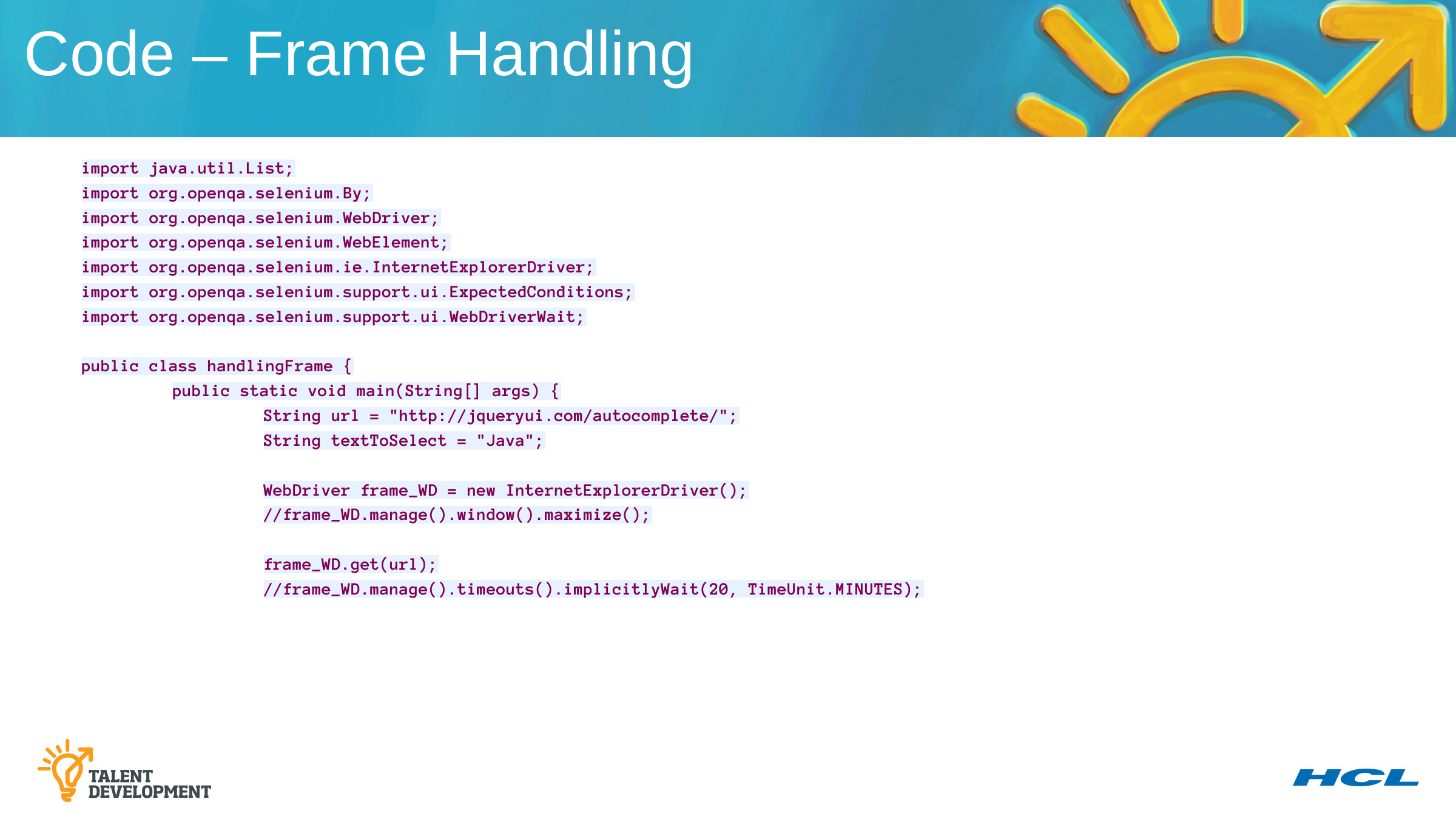

Code – Frame Handling
import java.util.List;
import org.openqa.selenium.By;
import org.openqa.selenium.WebDriver;
import org.openqa.selenium.WebElement;
import org.openqa.selenium.ie.InternetExplorerDriver;
import org.openqa.selenium.support.ui.ExpectedConditions;
import org.openqa.selenium.support.ui.WebDriverWait;

public class handlingFrame {
	public static void main(String[] args) {
		String url = "http://jqueryui.com/autocomplete/";
		String textToSelect = "Java";

		WebDriver frame_WD = new InternetExplorerDriver();
		//frame_WD.manage().window().maximize();

		frame_WD.get(url);
		//frame_WD.manage().timeouts().implicitlyWait(20, TimeUnit.MINUTES);